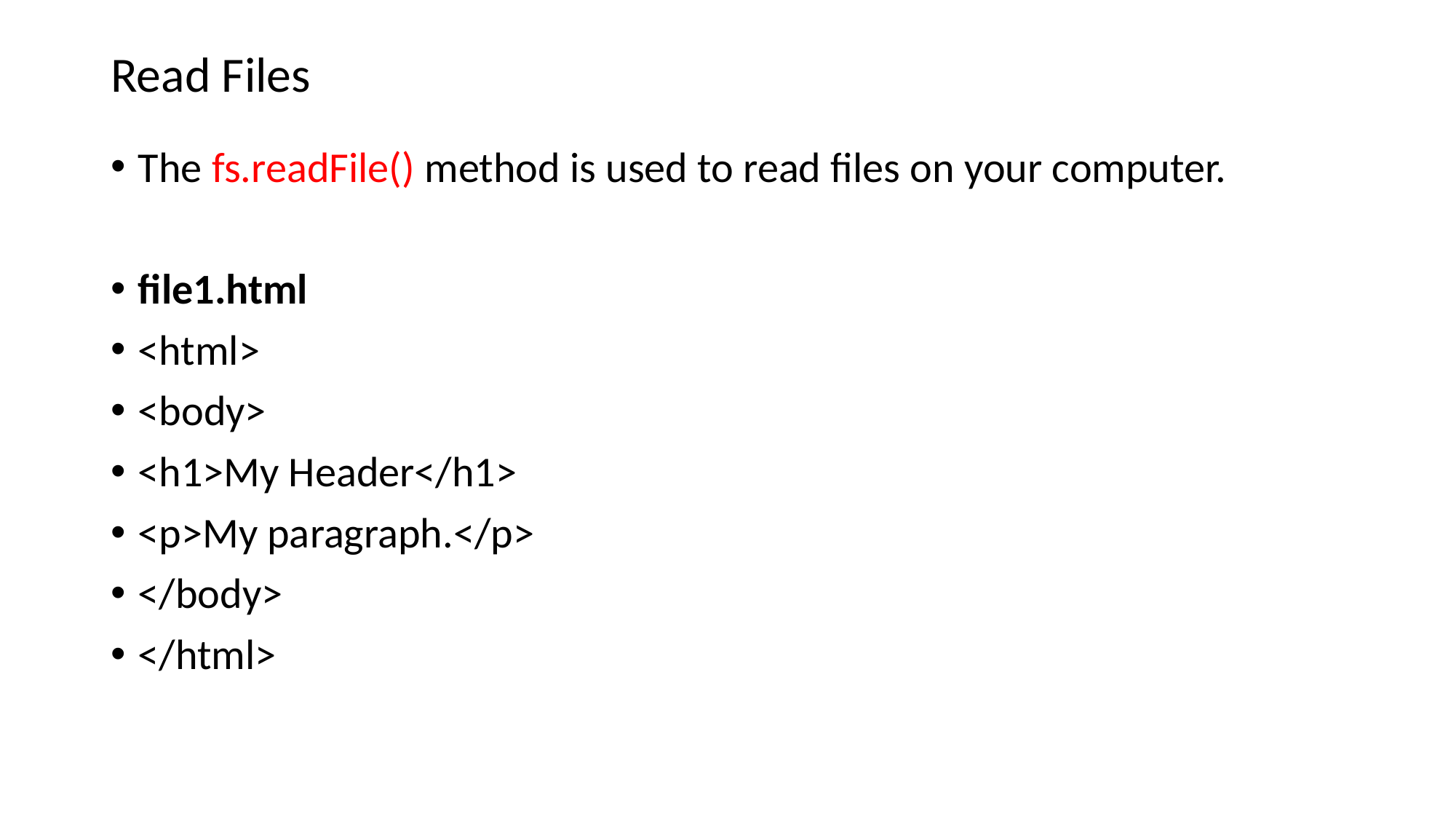

# Read Files
The fs.readFile() method is used to read files on your computer.

file1.html
<html>
<body>
<h1>My Header</h1>
<p>My paragraph.</p>
</body>
</html>